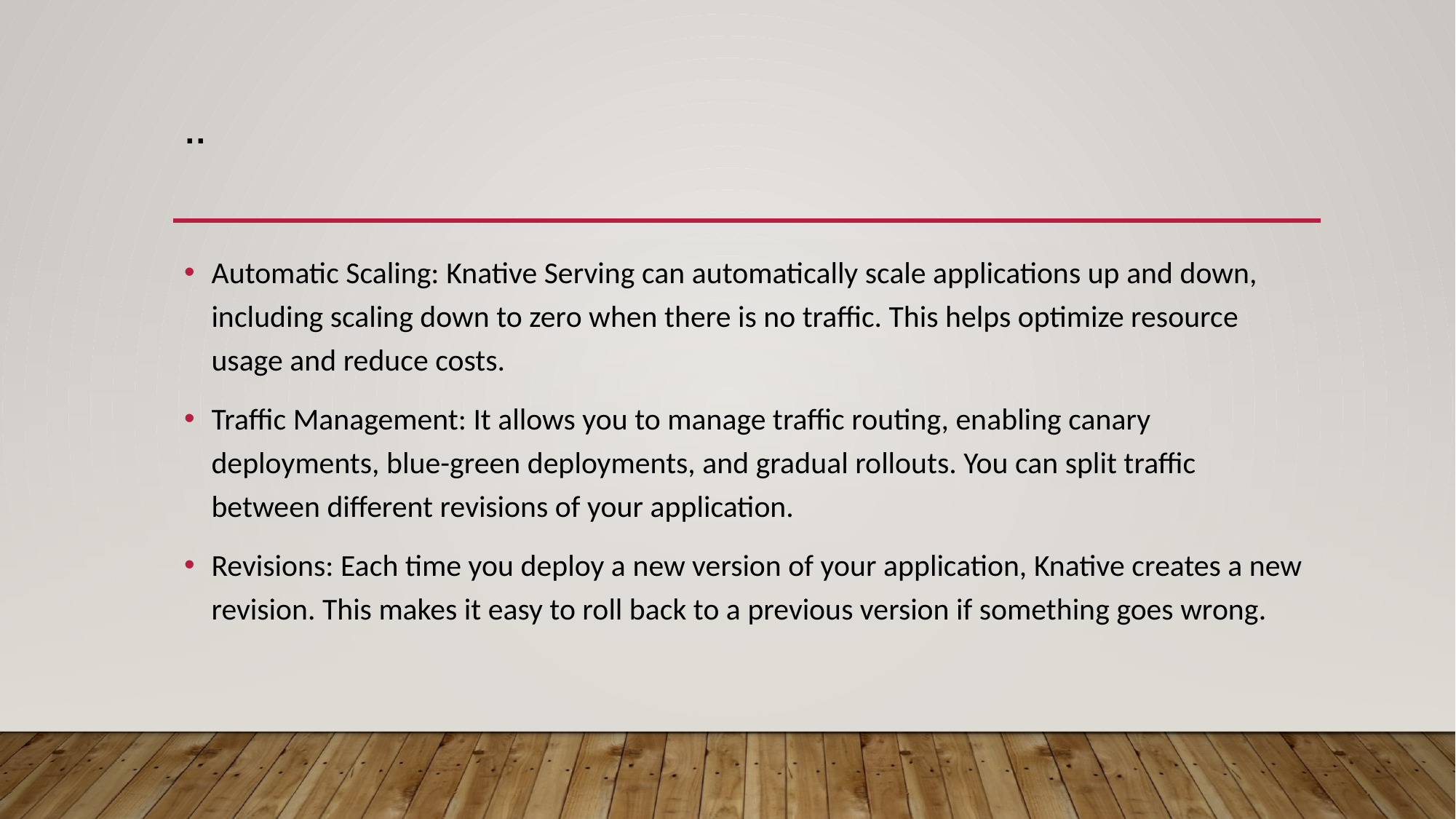

# ..
Automatic Scaling: Knative Serving can automatically scale applications up and down, including scaling down to zero when there is no traffic. This helps optimize resource usage and reduce costs.
Traffic Management: It allows you to manage traffic routing, enabling canary deployments, blue-green deployments, and gradual rollouts. You can split traffic between different revisions of your application.
Revisions: Each time you deploy a new version of your application, Knative creates a new revision. This makes it easy to roll back to a previous version if something goes wrong.